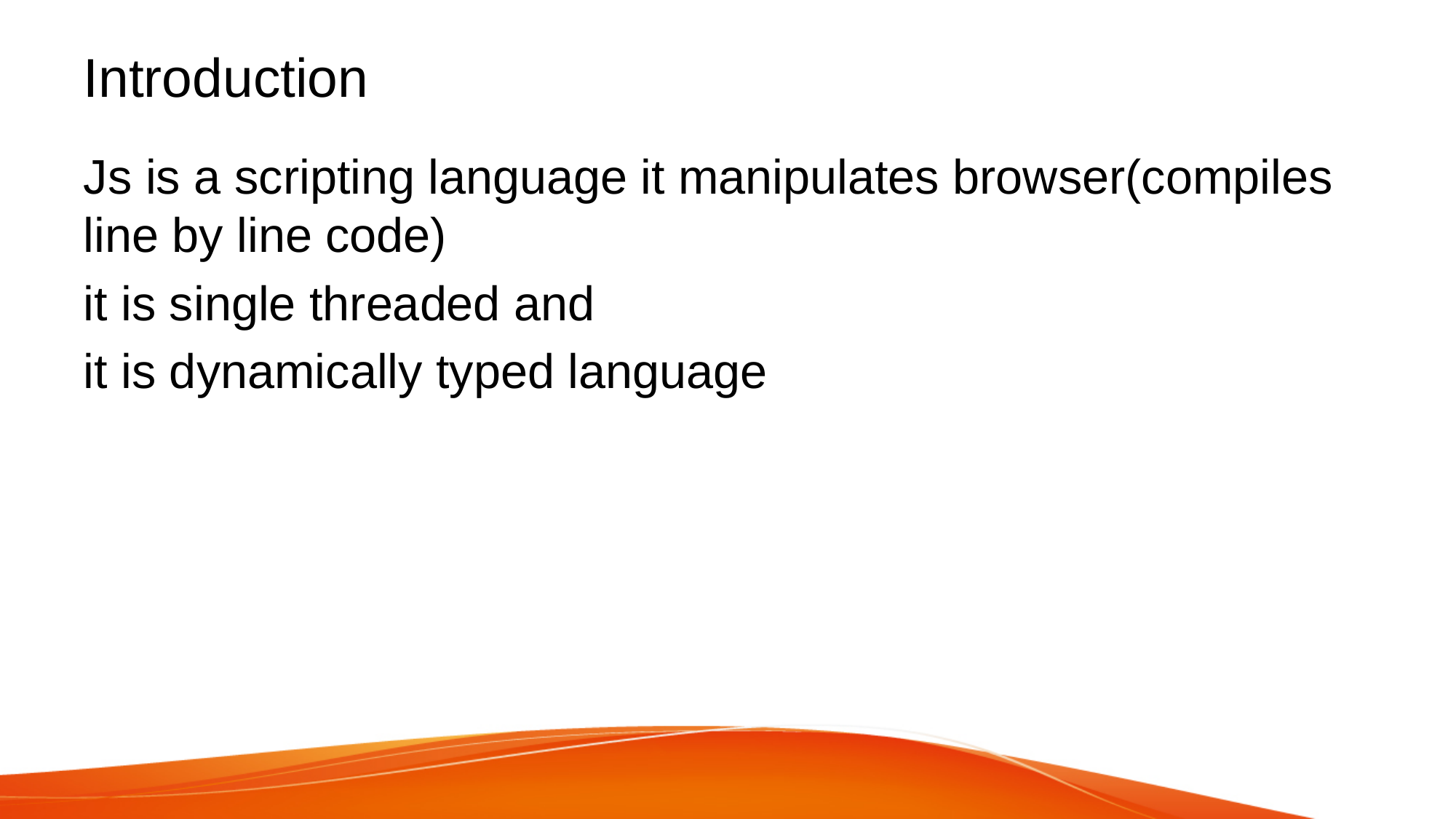

# Introduction
Js is a scripting language it manipulates browser(compiles line by line code)
it is single threaded and
it is dynamically typed language